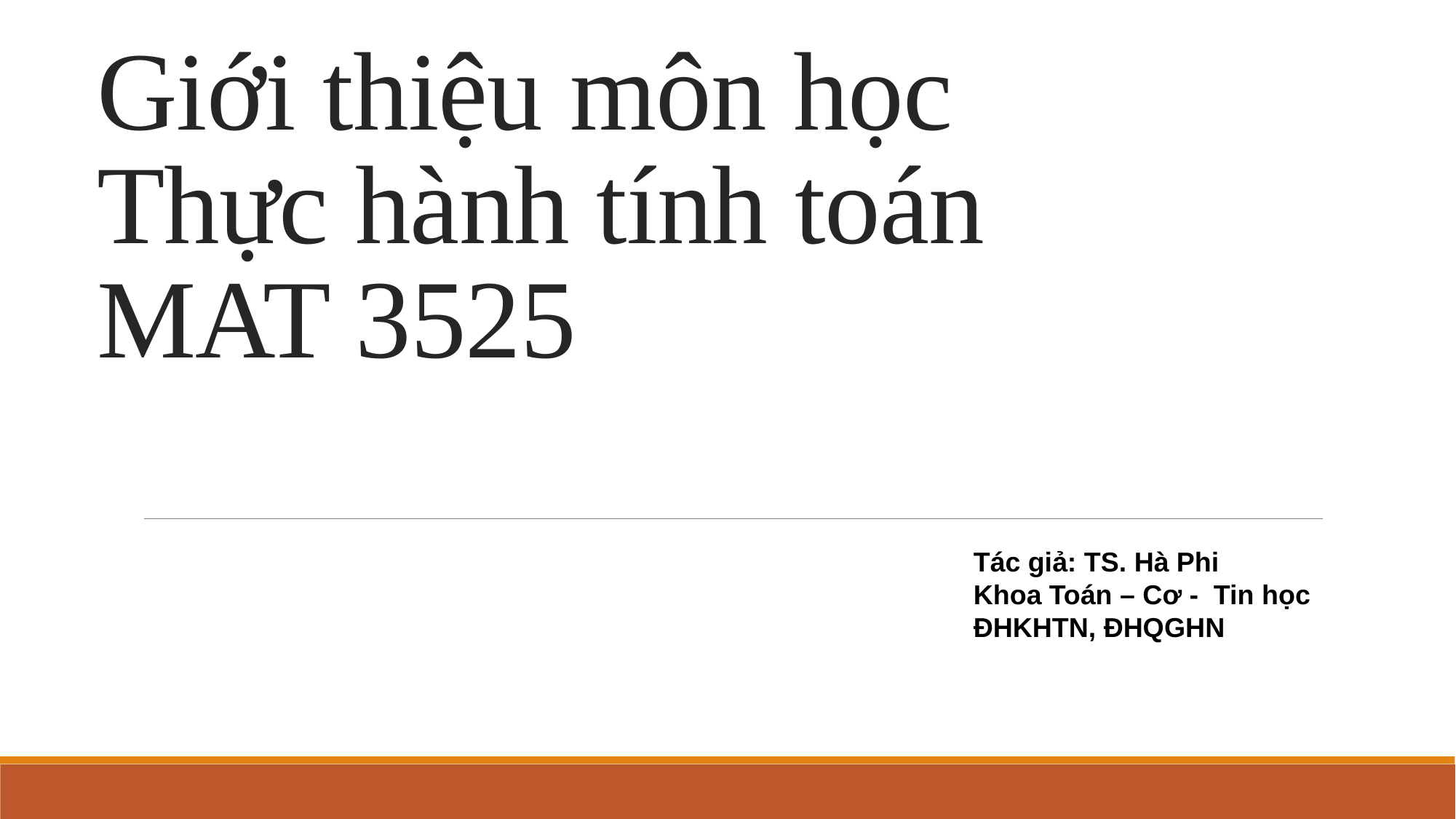

# Giới thiệu môn học Thực hành tính toán MAT 3525
Tác giả: TS. Hà Phi
Khoa Toán – Cơ -  Tin học
ĐHKHTN, ĐHQGHN